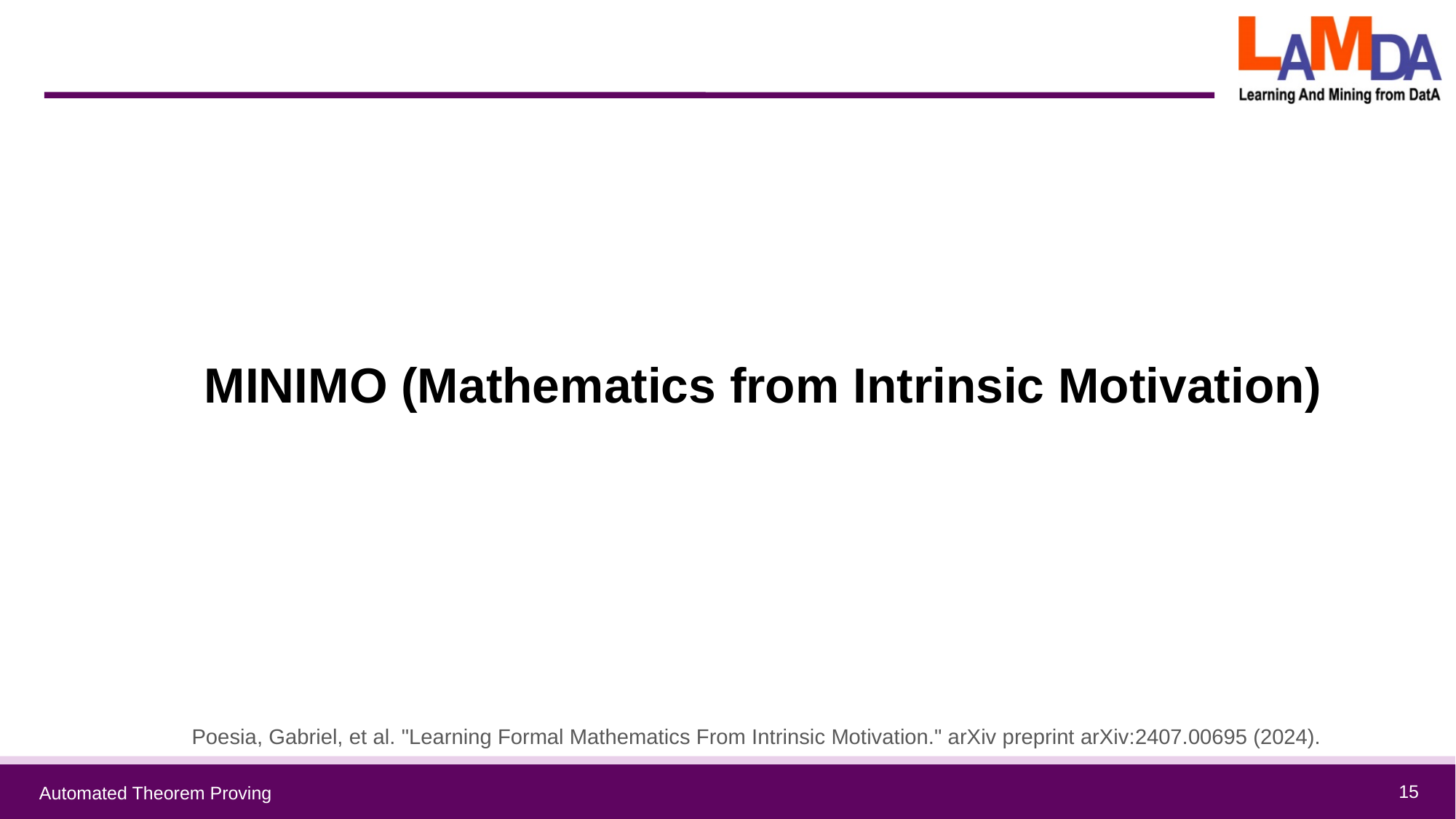

MINIMO (Mathematics from Intrinsic Motivation)
Poesia, Gabriel, et al. "Learning Formal Mathematics From Intrinsic Motivation." arXiv preprint arXiv:2407.00695 (2024).